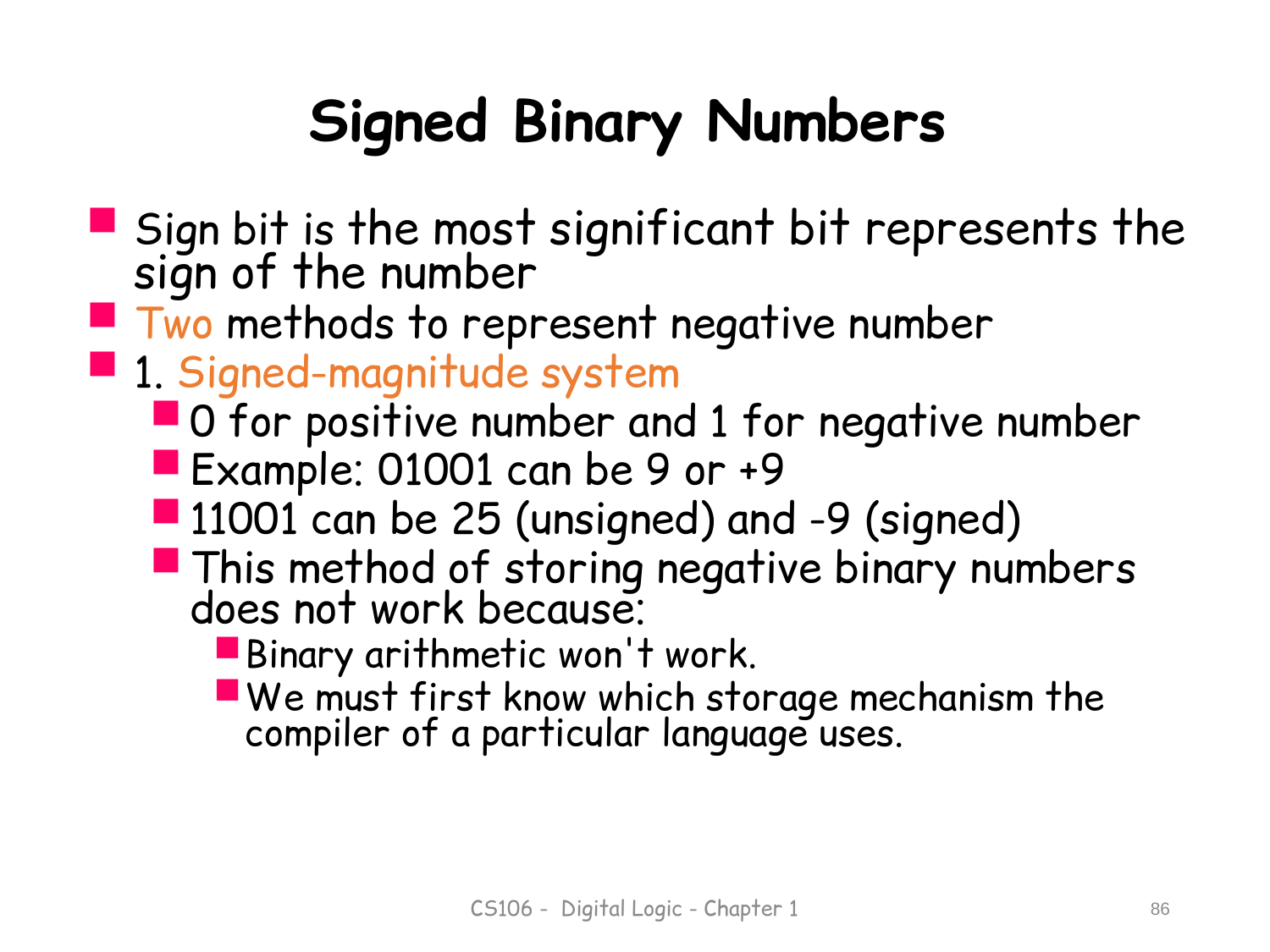

Signed Binary Numbers
Sign bit is the most significant bit represents the sign of the number
Two methods to represent negative number
1. Signed-magnitude system
0 for positive number and 1 for negative number
Example: 01001 can be 9 or +9
11001 can be 25 (unsigned) and -9 (signed)
This method of storing negative binary numbers does not work because:
Binary arithmetic won't work.
We must first know which storage mechanism the compiler of a particular language uses.
CS106 -  Digital Logic - Chapter 1
86